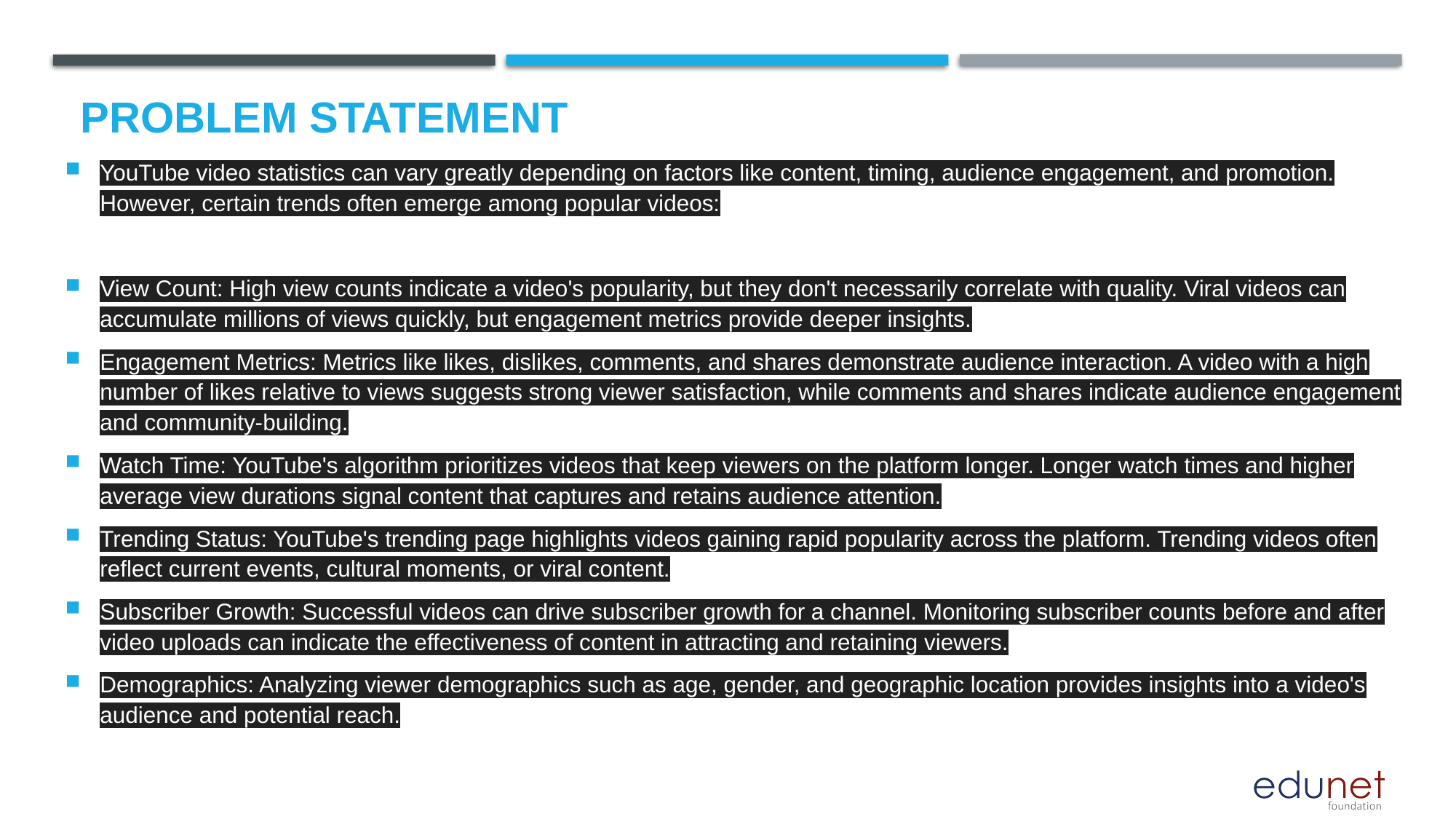

# Problem Statement
YouTube video statistics can vary greatly depending on factors like content, timing, audience engagement, and promotion. However, certain trends often emerge among popular videos:

View Count: High view counts indicate a video's popularity, but they don't necessarily correlate with quality. Viral videos can accumulate millions of views quickly, but engagement metrics provide deeper insights.
Engagement Metrics: Metrics like likes, dislikes, comments, and shares demonstrate audience interaction. A video with a high number of likes relative to views suggests strong viewer satisfaction, while comments and shares indicate audience engagement and community-building.
Watch Time: YouTube's algorithm prioritizes videos that keep viewers on the platform longer. Longer watch times and higher average view durations signal content that captures and retains audience attention.
Trending Status: YouTube's trending page highlights videos gaining rapid popularity across the platform. Trending videos often reflect current events, cultural moments, or viral content.
Subscriber Growth: Successful videos can drive subscriber growth for a channel. Monitoring subscriber counts before and after video uploads can indicate the effectiveness of content in attracting and retaining viewers.
Demographics: Analyzing viewer demographics such as age, gender, and geographic location provides insights into a video's audience and potential reach.